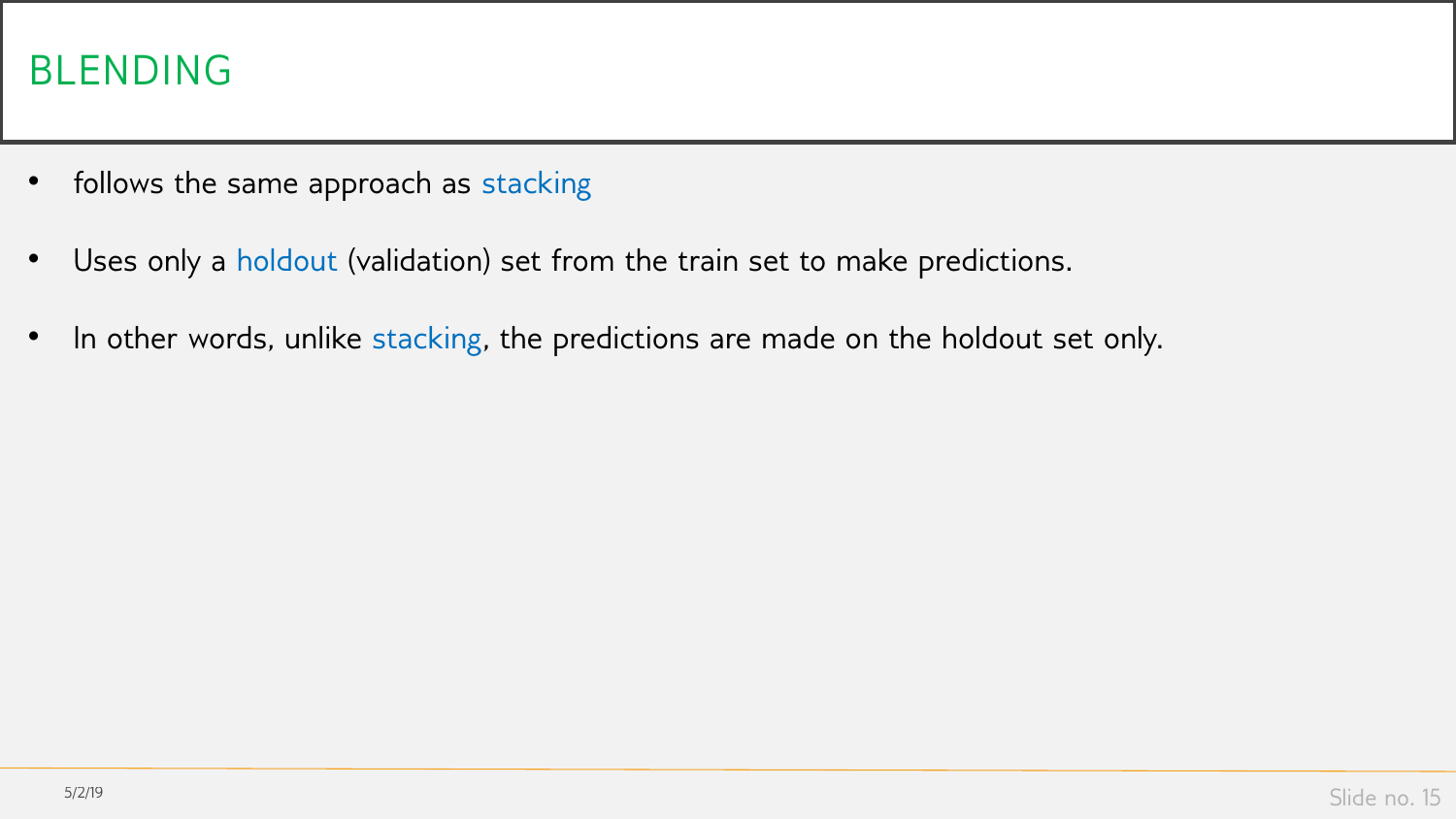

# Blending
follows the same approach as stacking

Uses only a holdout (validation) set from the train set to make predictions.

In other words, unlike stacking, the predictions are made on the holdout set only.
5/2/19
Slide no. 15